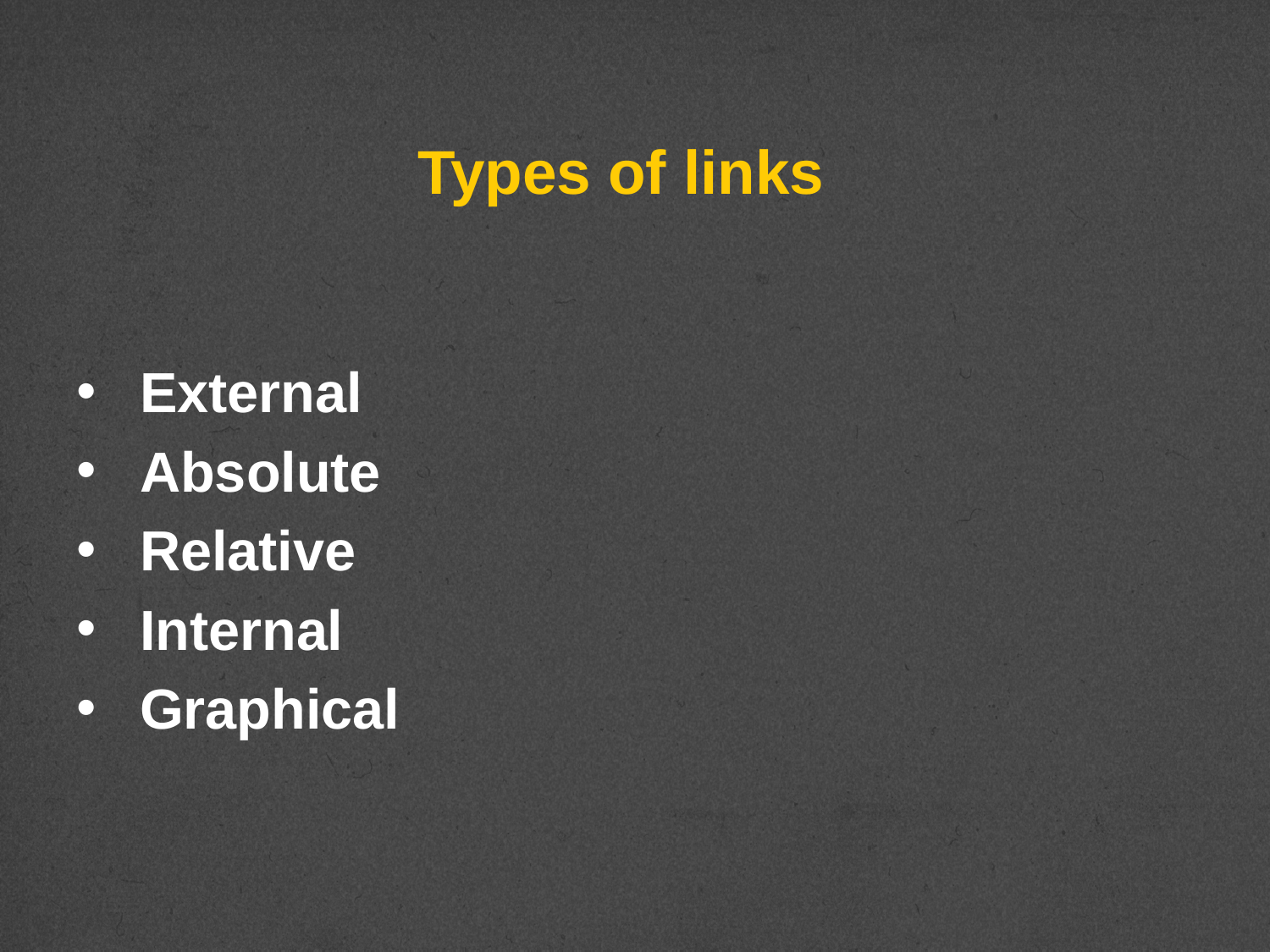

# Types of links
External
Absolute
Relative
Internal
Graphical